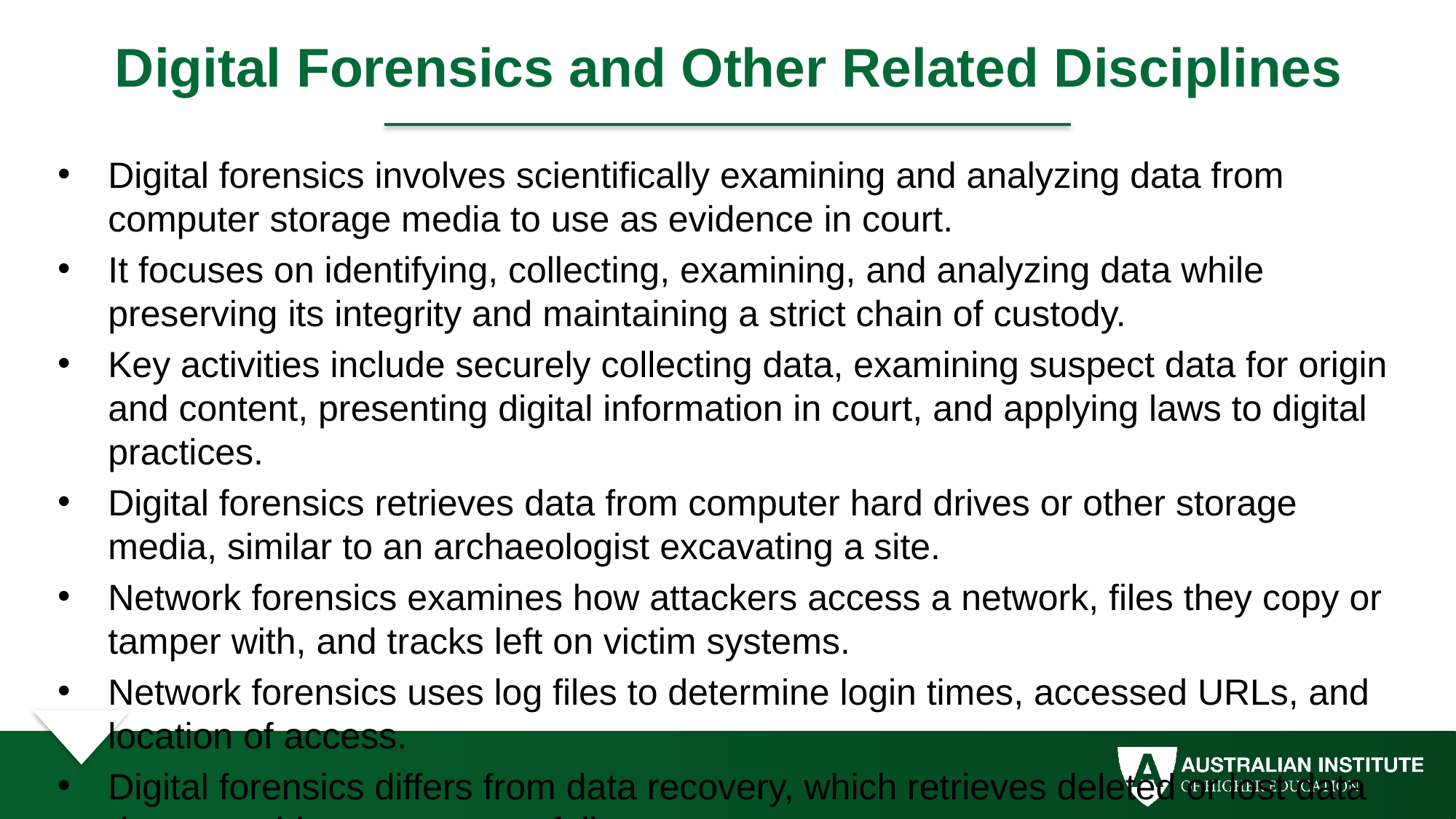

# Digital Forensics and Other Related Disciplines
Digital forensics involves scientifically examining and analyzing data from computer storage media to use as evidence in court.
It focuses on identifying, collecting, examining, and analyzing data while preserving its integrity and maintaining a strict chain of custody.
Key activities include securely collecting data, examining suspect data for origin and content, presenting digital information in court, and applying laws to digital practices.
Digital forensics retrieves data from computer hard drives or other storage media, similar to an archaeologist excavating a site.
Network forensics examines how attackers access a network, files they copy or tamper with, and tracks left on victim systems.
Network forensics uses log files to determine login times, accessed URLs, and location of access.
Digital forensics differs from data recovery, which retrieves deleted or lost data due to accidents or system failures.
In data recovery, the target is known, while digital forensics recovers hidden or deleted data for legal evidence.
Digital evidence can be inculpatory (indicating guilt) or exculpatory (indicating innocence), requiring examiners to search storage media for unknown content.
Forensic tools are used for most cases, with advanced equipment used in extreme scenarios (e.g., damaged or reformatted devices).
Digital forensics is part of a triad with vulnerability/threat assessment and risk management, network intrusion detection, and incident response.
The triad groups work independently but collaborate during large-scale investigations.
Smaller organizations may have one group handle all triad functions or contract external services.
Vulnerability assessment teams test system integrity, identify weaknesses, and conduct authorized attacks to improve security.
Network intrusion detection teams use automated tools and monitor firewall logs to detect and respond to attacks.
They collect evidence for legal action and assist in locating internal users involved in policy violations.
Digital investigations group conducts forensic analysis of systems with potential evidence, often drawing on resources from other triad groups.